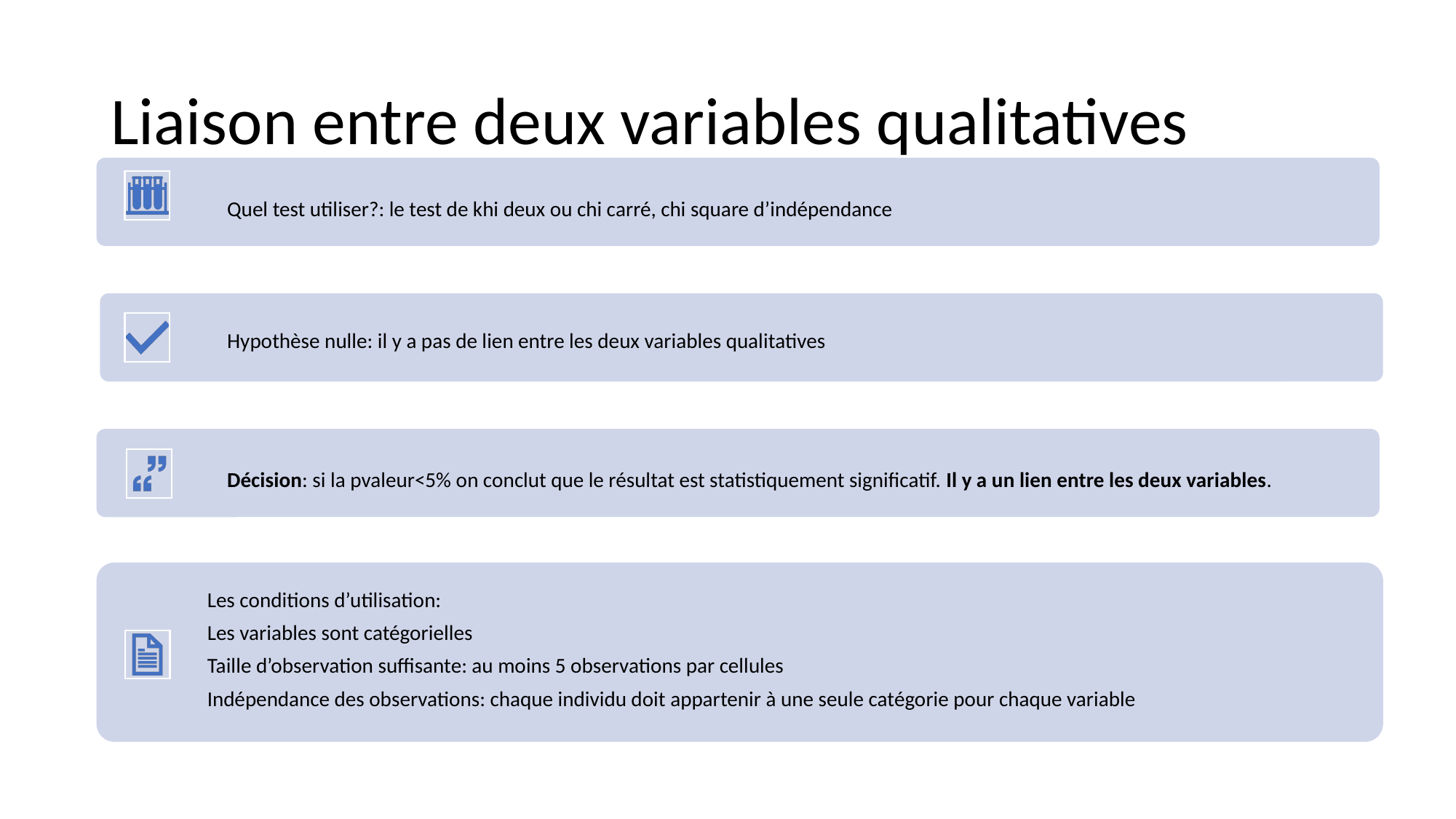

# Liaison entre deux variables qualitatives
Quel test utiliser?: le test de khi deux ou chi carré, chi square d’indépendance

Hypothèse nulle: il y a pas de lien entre les deux variables qualitatives

Décision: si la pvaleur<5% on conclut que le résultat est statistiquement significatif. Il y a un lien entre les deux variables.

Les conditions d’utilisation:
Les variables sont catégorielles
Taille d’observation suffisante: au moins 5 observations par cellules
Indépendance des observations: chaque individu doit appartenir à une seule catégorie pour chaque variable